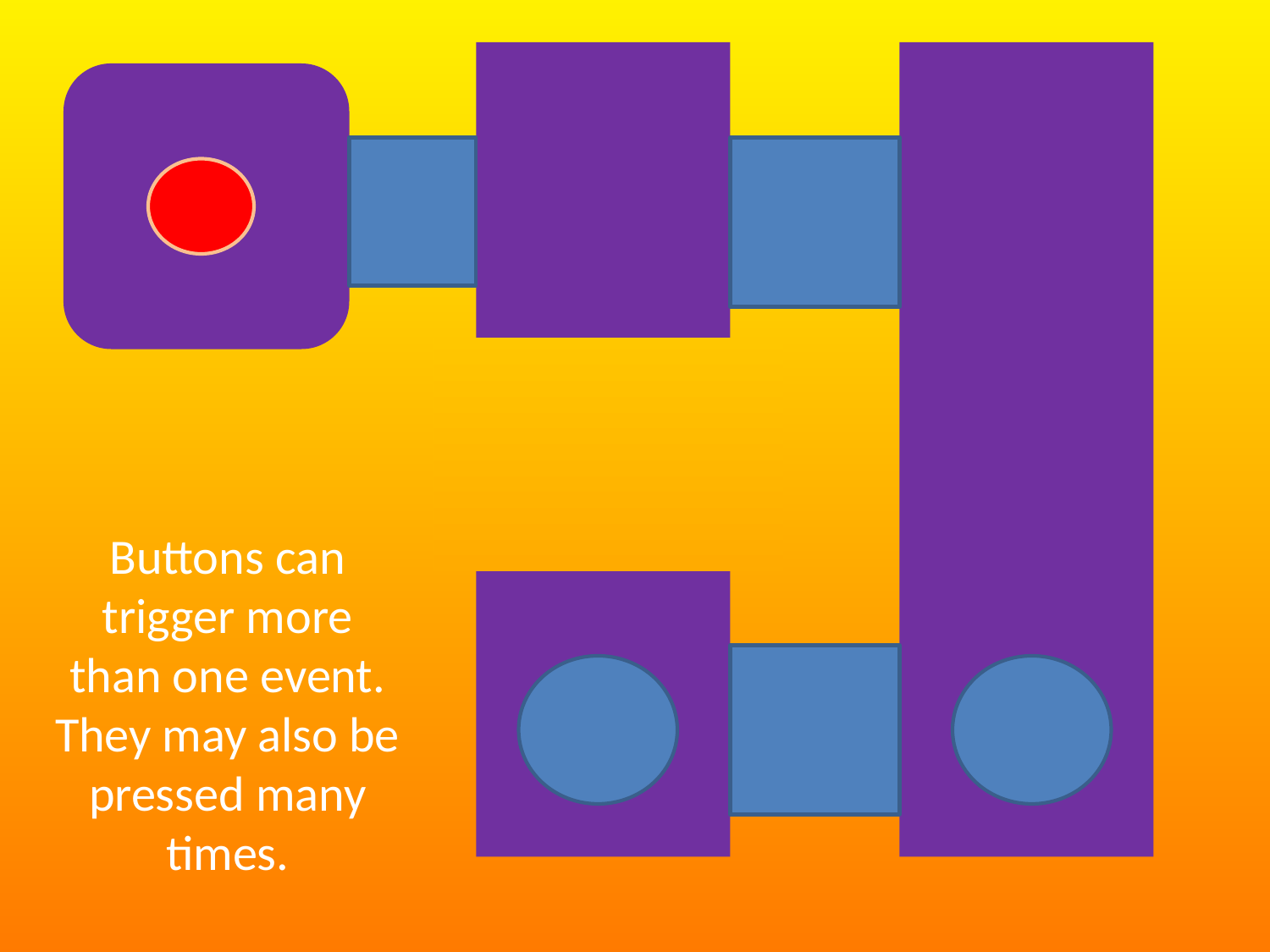

Buttons can trigger more than one event. They may also be pressed many times.